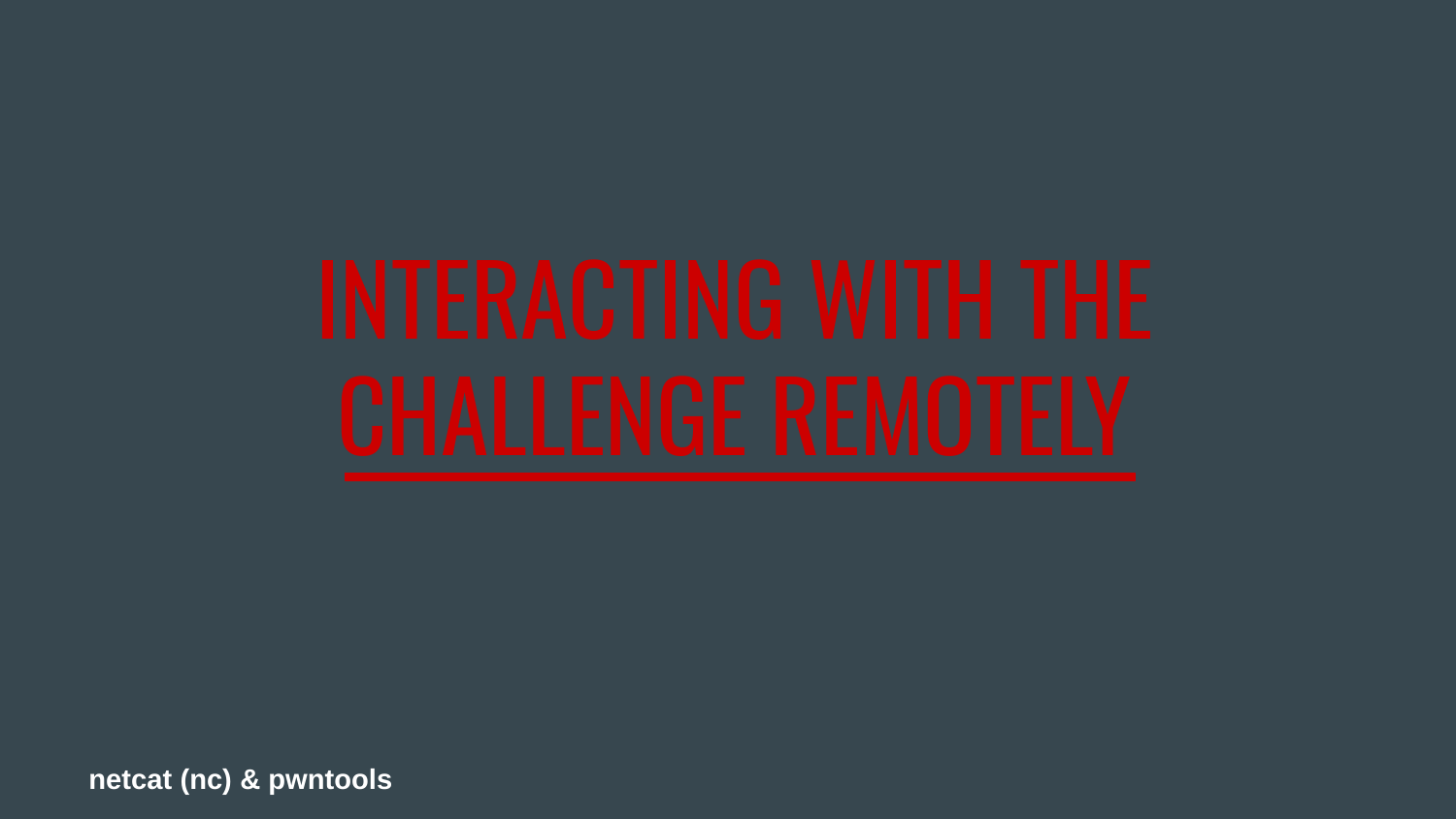

INTERACTING WITH THE CHALLENGE REMOTELY

netcat (nc) & pwntools